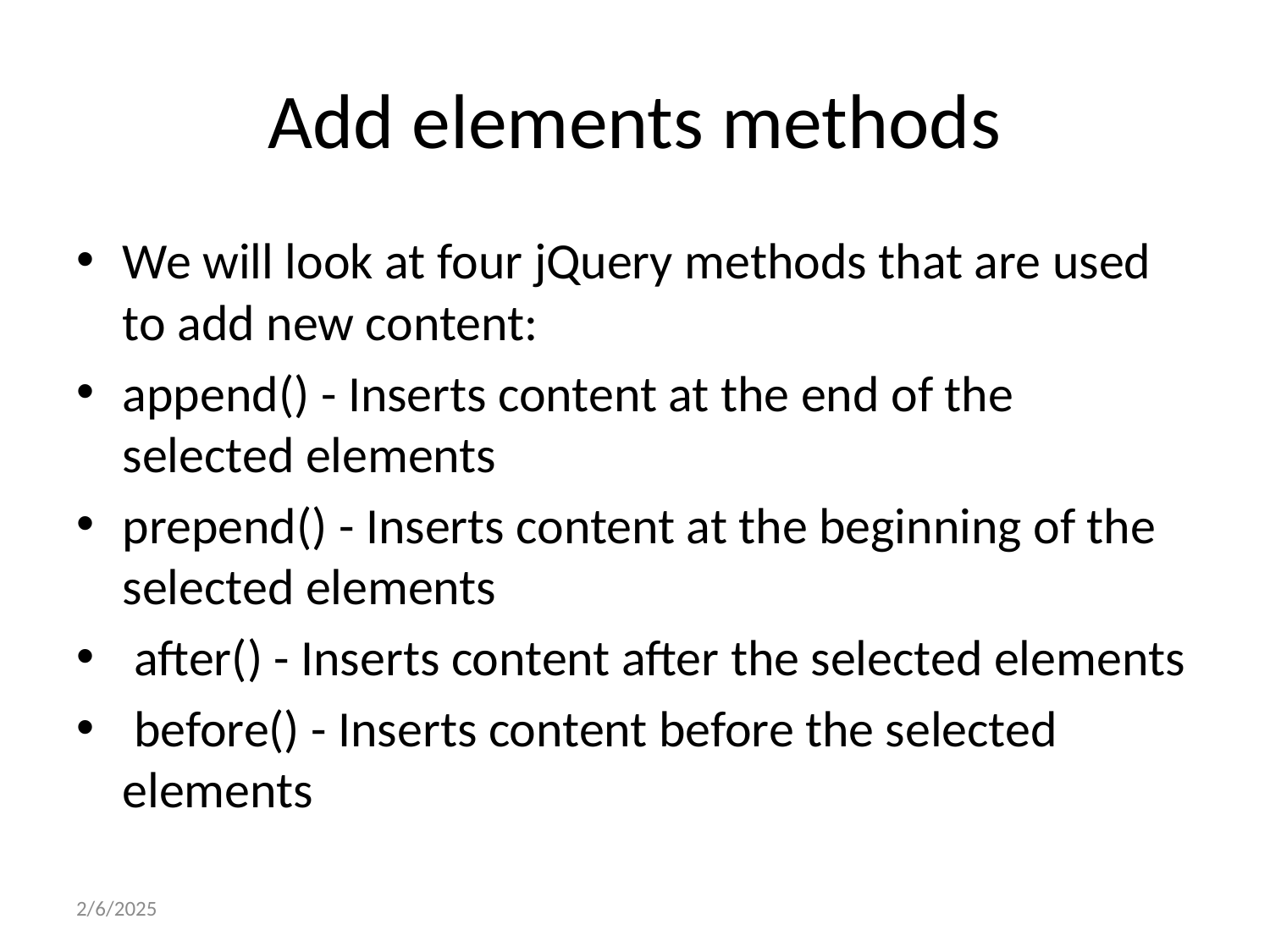

# Add elements methods
We will look at four jQuery methods that are used to add new content:
append() - Inserts content at the end of the selected elements
prepend() - Inserts content at the beginning of the selected elements
 after() - Inserts content after the selected elements
 before() - Inserts content before the selected elements
2/6/2025